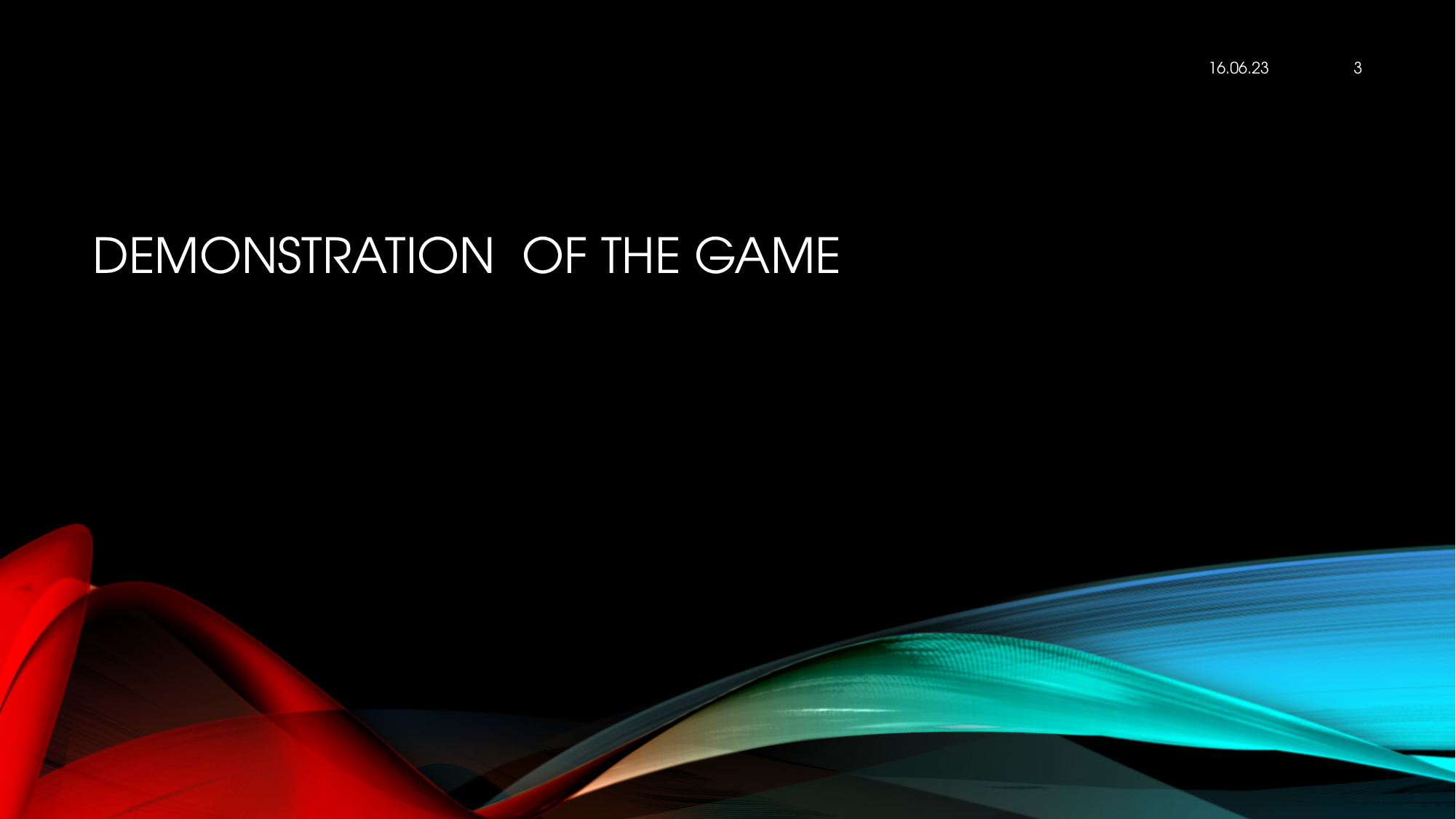

16.06.23
3
# Demonstration  Of the Game